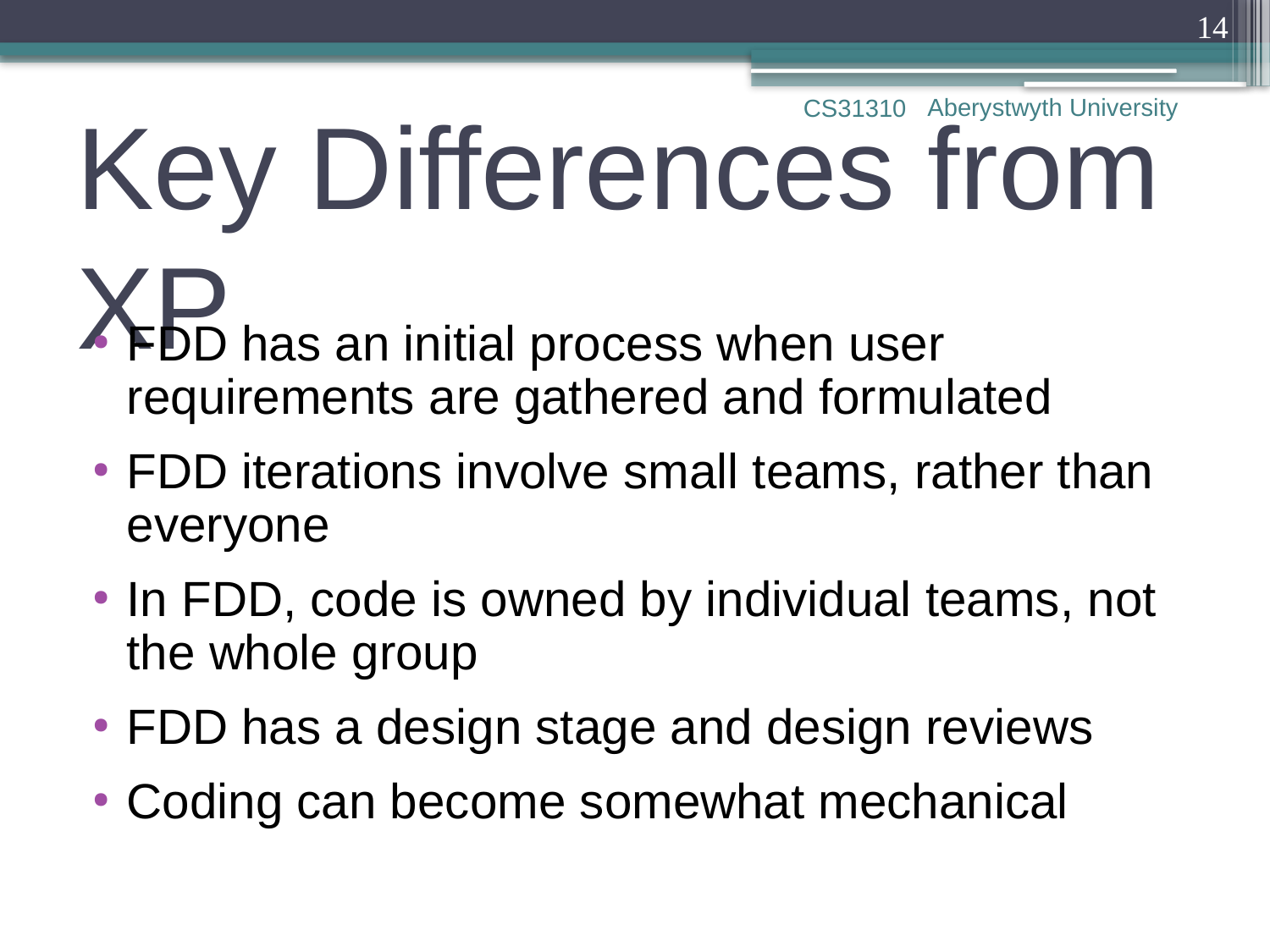

14
Aberystwyth University
CS31310
# Key Differences from XP
FDD has an initial process when user requirements are gathered and formulated
FDD iterations involve small teams, rather than everyone
In FDD, code is owned by individual teams, not the whole group
FDD has a design stage and design reviews
Coding can become somewhat mechanical